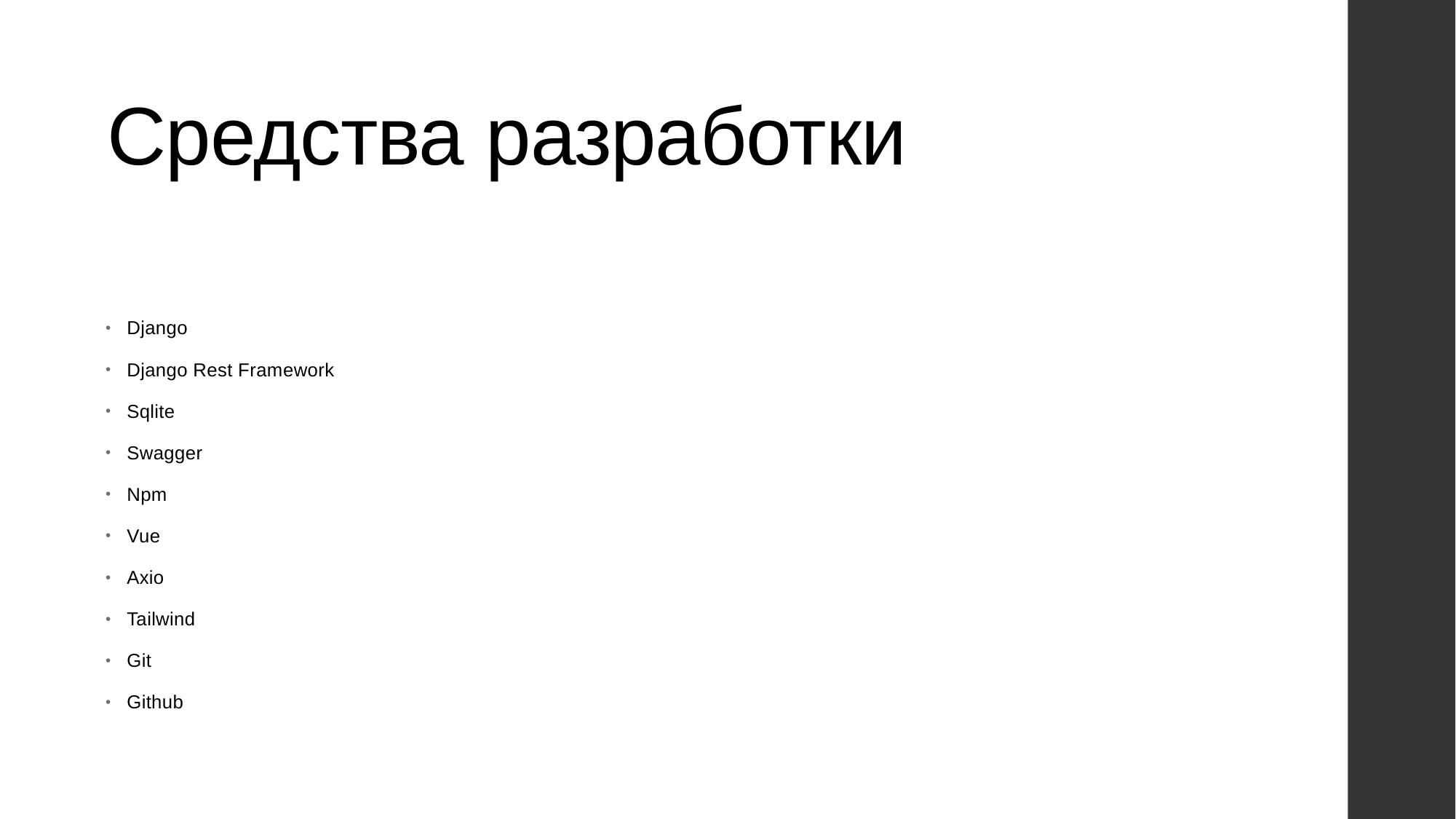

# Средства разработки
Django
Django Rest Framework
Sqlite
Swagger
Npm
Vue
Axio
Tailwind
Git
Github